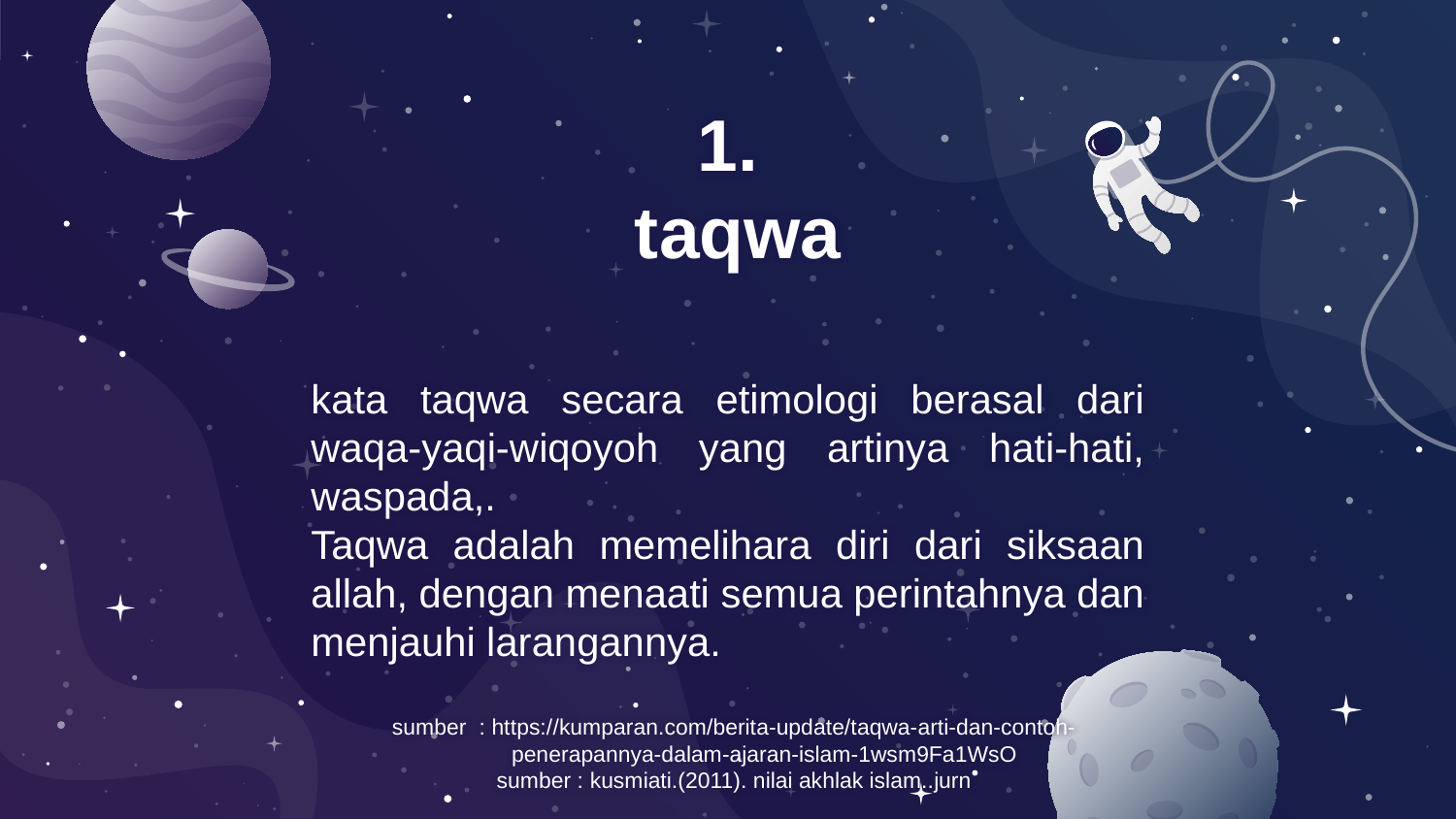

# 1. taqwa

kata taqwa secara etimologi berasal dari waqa-yaqi-wiqoyoh yang artinya hati-hati, waspada,.
Taqwa adalah memelihara diri dari siksaan allah, dengan menaati semua perintahnya dan menjauhi larangannya.

sumber  : https://kumparan.com/berita-update/taqwa-arti-dan-contoh-penerapannya-dalam-ajaran-islam-1wsm9Fa1WsO
sumber : kusmiati.(2011). nilai akhlak islam..jurn